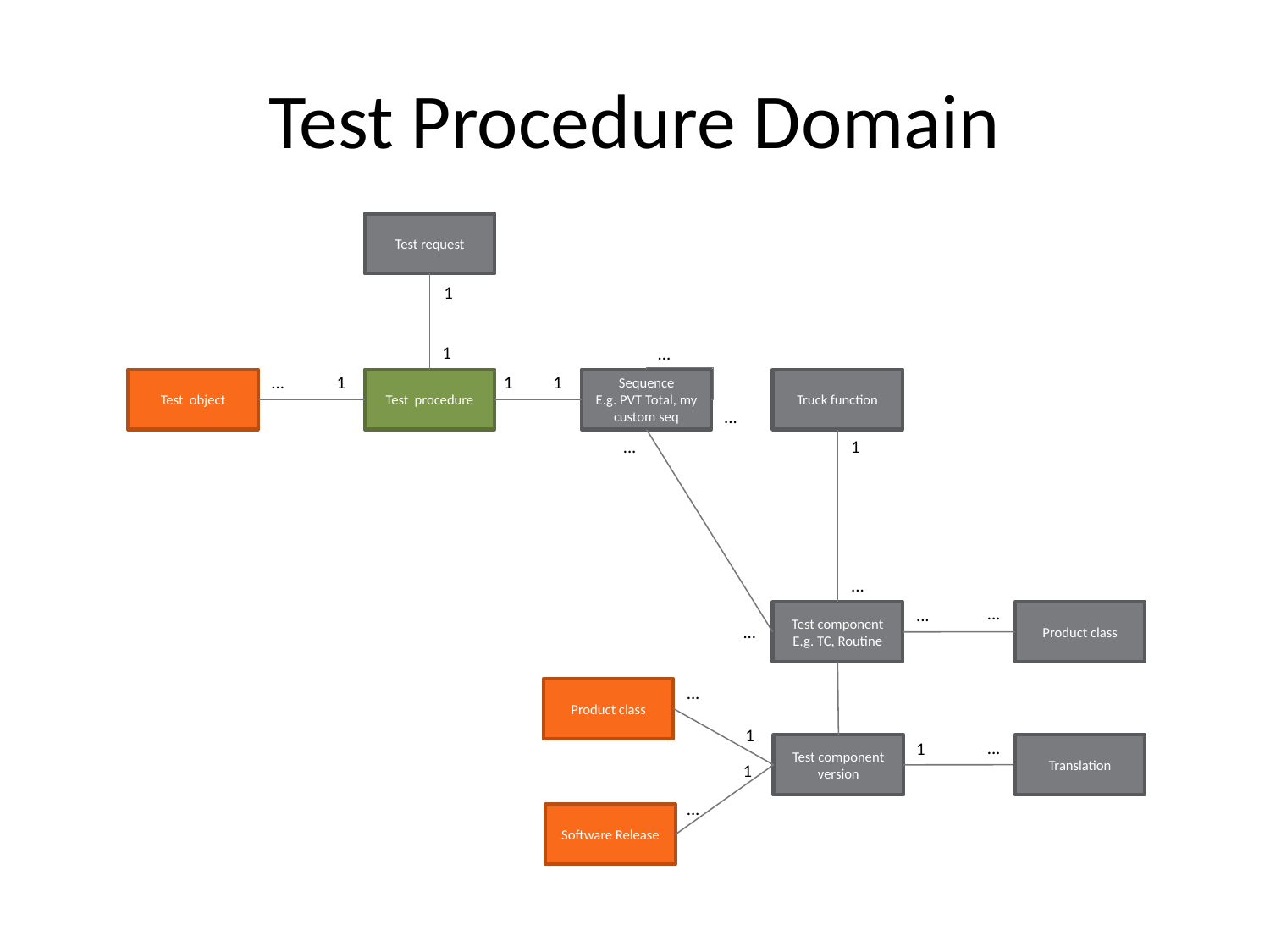

# Test Procedure Domain
Test request
1
1
...
1
1
...
1
Test  object
Test  procedure
Sequence
E.g. PVT Total, my custom seq
Truck function
...
...
1
...
...
...
Product class
Test component
E.g. TC, Routine
...
...
Product class
1
...
1
Translation
Test component version
1
...
Software Release